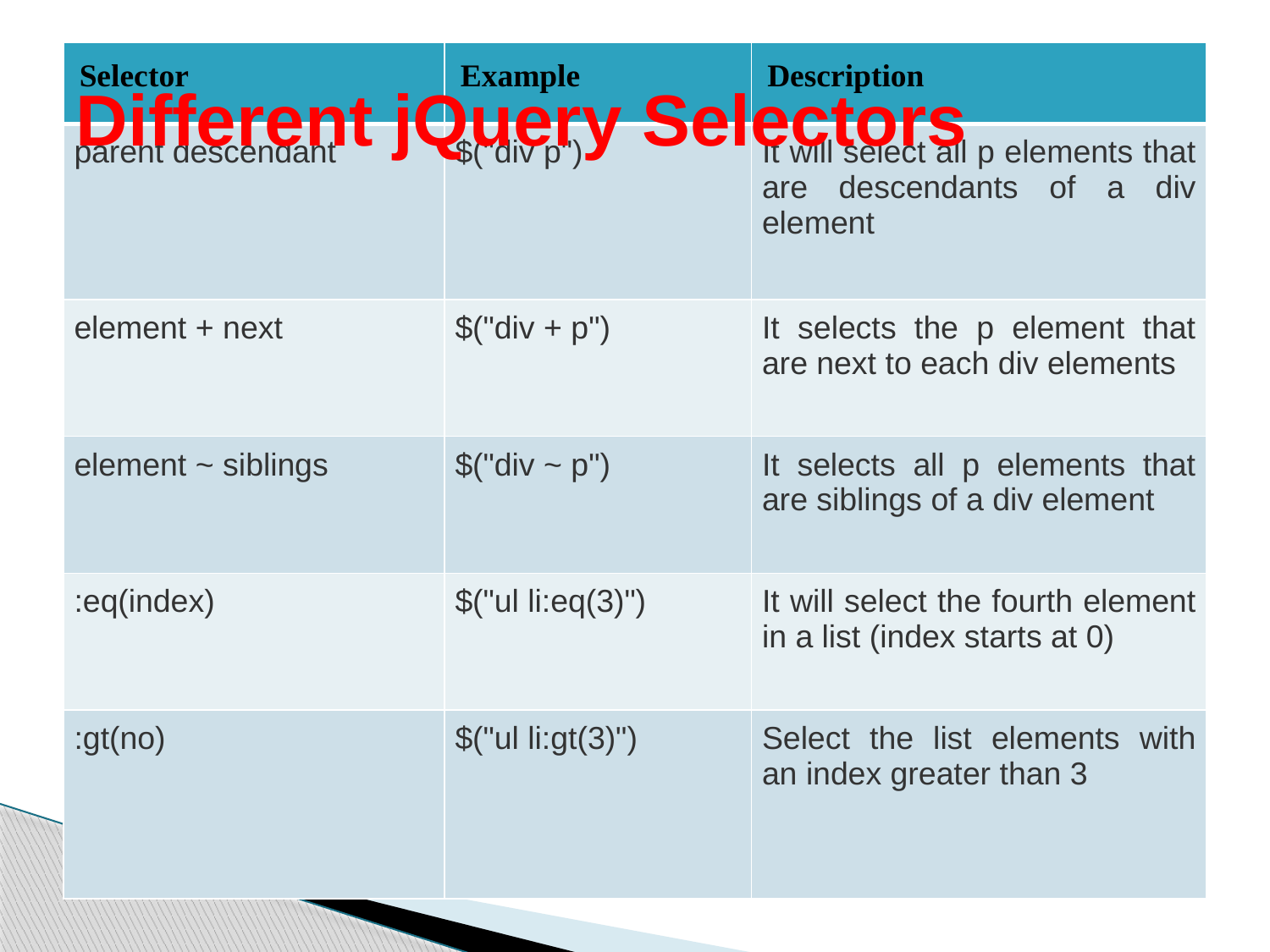

# Different jQuery Selectors
| Selector | Example | Description |
| --- | --- | --- |
| parent descendant | $("div p") | It will select all p elements that are descendants of a div element |
| element + next | $("div + p") | It selects the p element that are next to each div elements |
| element ~ siblings | $("div ~ p") | It selects all p elements that are siblings of a div element |
| :eq(index) | $("ul li:eq(3)") | It will select the fourth element in a list (index starts at 0) |
| :gt(no) | $("ul li:gt(3)") | Select the list elements with an index greater than 3 |